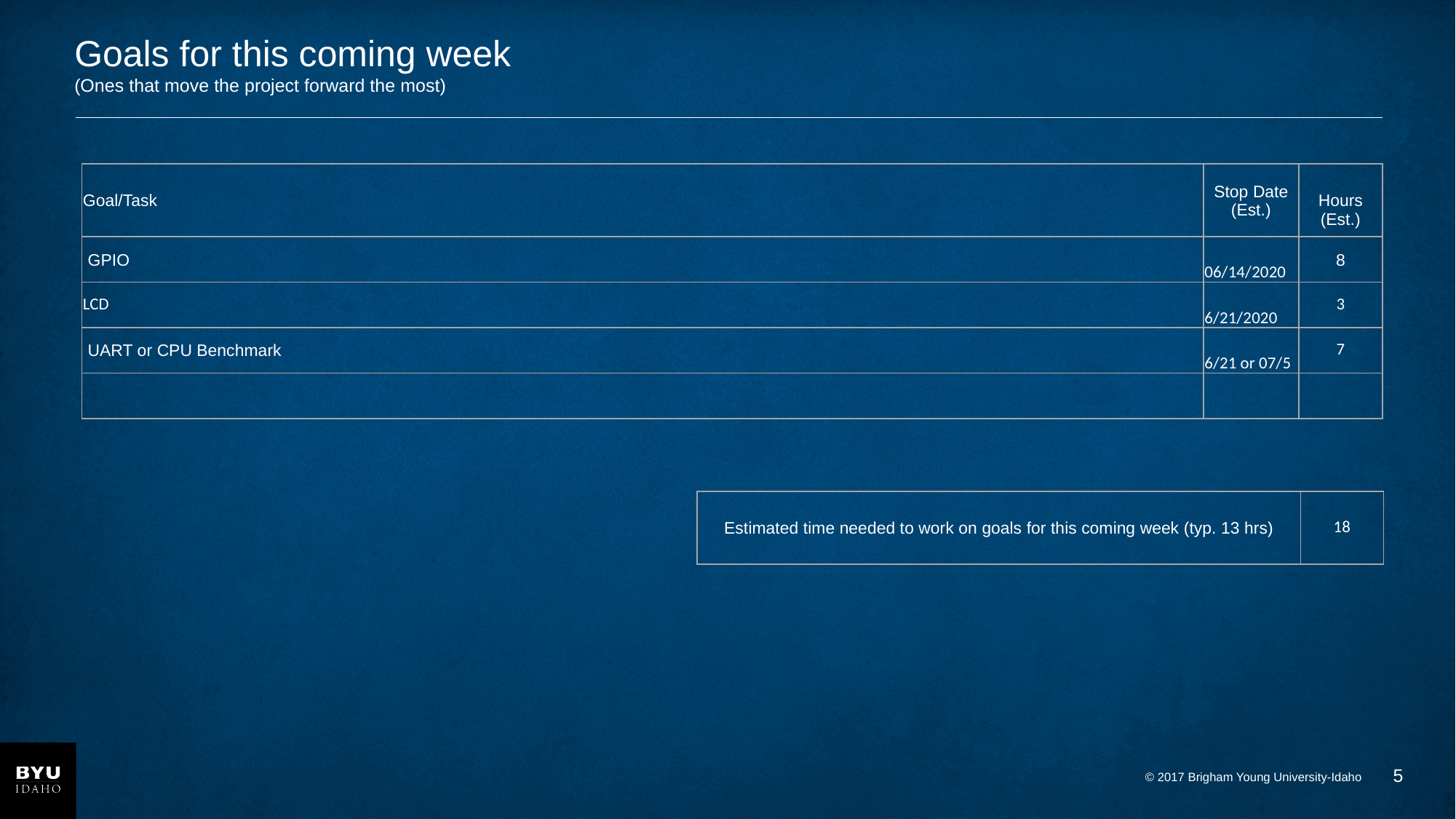

# Goals for this coming week (Ones that move the project forward the most)
| Goal/Task | Stop Date (Est.) | Hours (Est.) |
| --- | --- | --- |
| GPIO | 06/14/2020 | 8 |
| LCD | 6/21/2020 | 3 |
| UART or CPU Benchmark | 6/21 or 07/5 | 7 |
|  |  |  |
| Estimated time needed to work on goals for this coming week (typ. 13 hrs) | 18 |
| --- | --- |